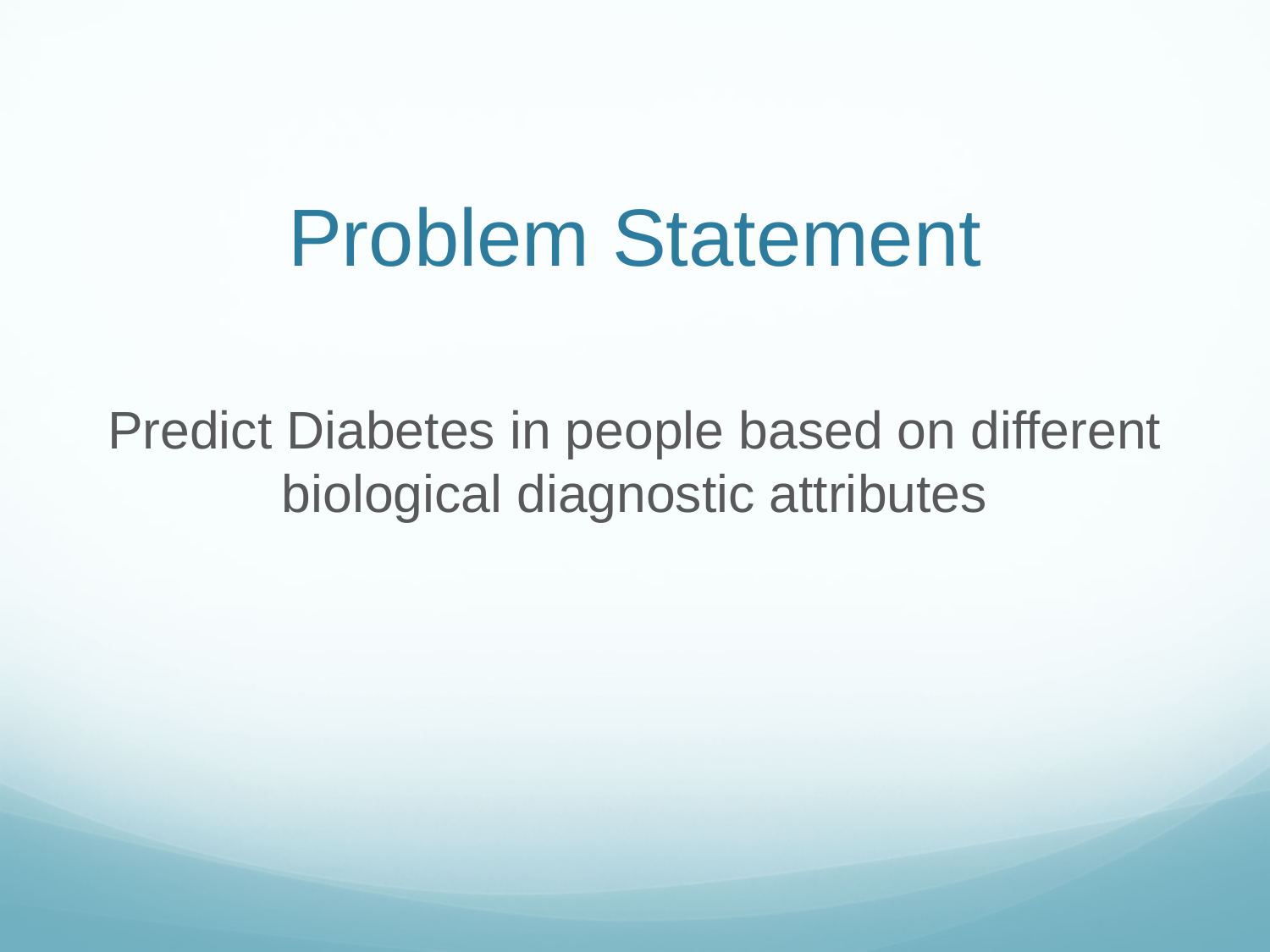

# Problem Statement
Predict Diabetes in people based on different biological diagnostic attributes